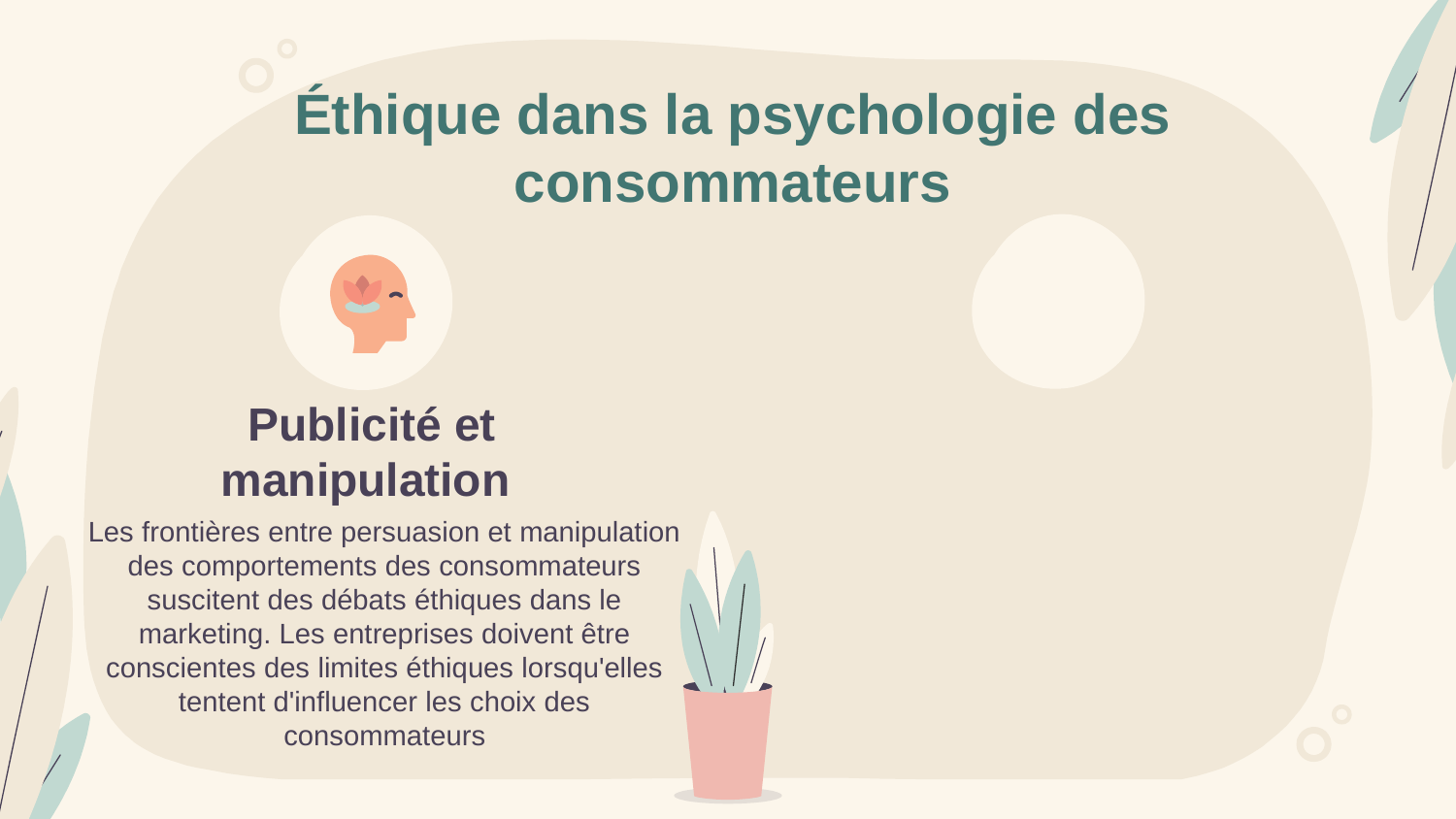

Éthique dans la psychologie des consommateurs

# Publicité et manipulation

Les frontières entre persuasion et manipulation des comportements des consommateurs suscitent des débats éthiques dans le marketing. Les entreprises doivent être conscientes des limites éthiques lorsqu'elles tentent d'influencer les choix des consommateurs